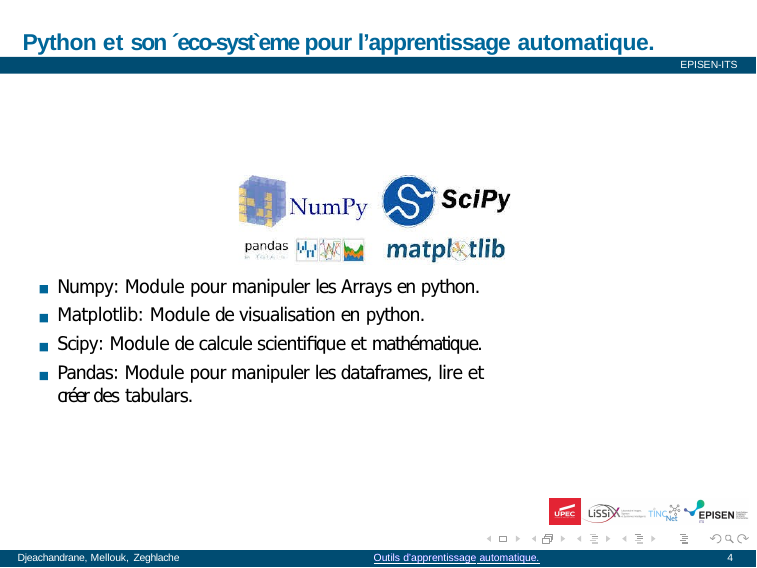

# Python et son ´eco-syst`eme pour l’apprentissage automatique.
EPISEN-ITS

Numpy: Module pour manipuler les Arrays en python.  Matplotlib: Module de visualisation en python.
Scipy: Module de calcule scientifique et mathématique.
Pandas: Module pour manipuler les dataframes, lire et créer des tabulars.

Djeachandrane, Mellouk, Zeghlache
Outils d’apprentissage automatique.
Outils d’apprentissage automatique.
4